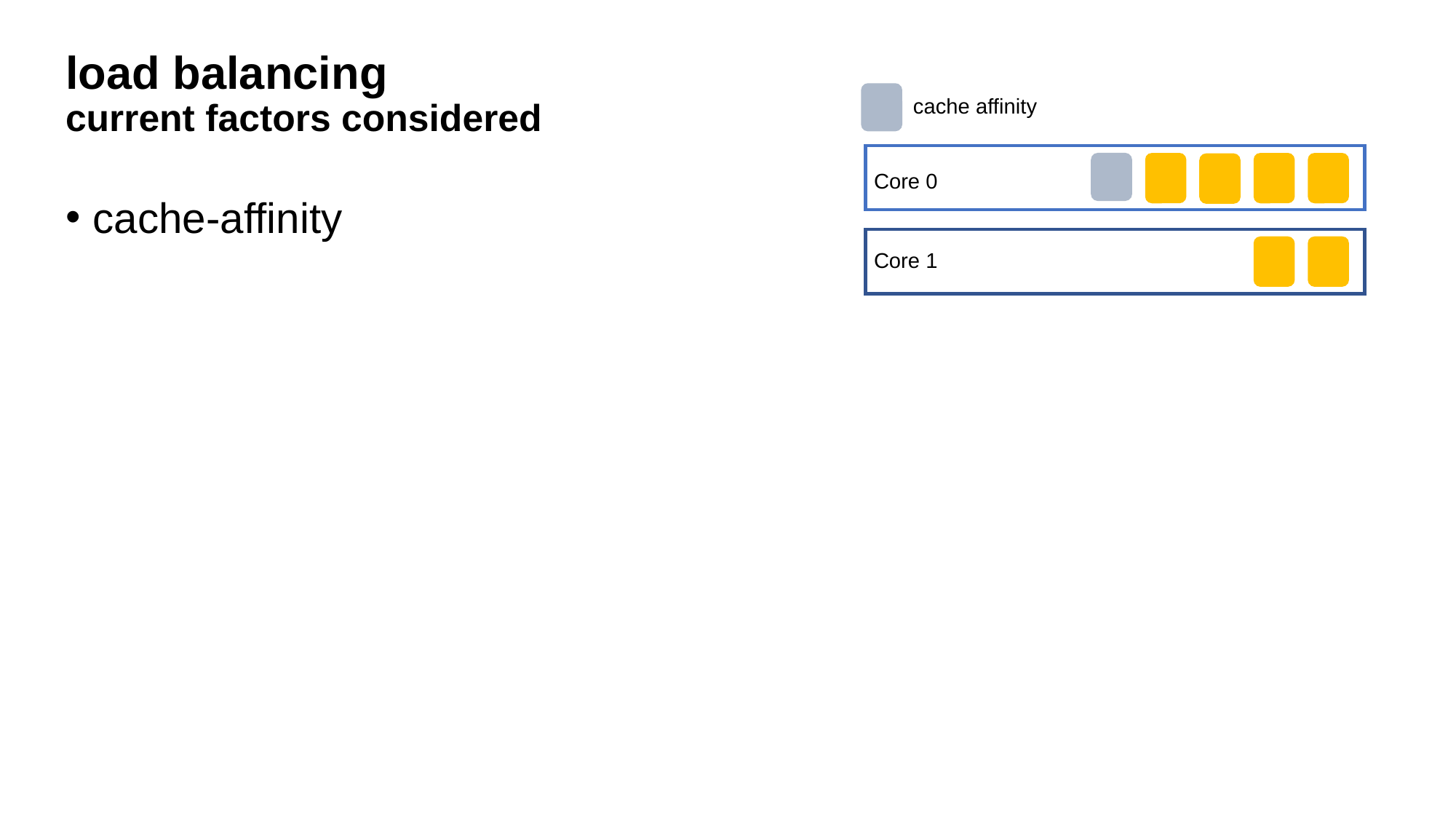

# load balancing current factors considered

cache affinity

Core 0
cache-affinity

Core 1